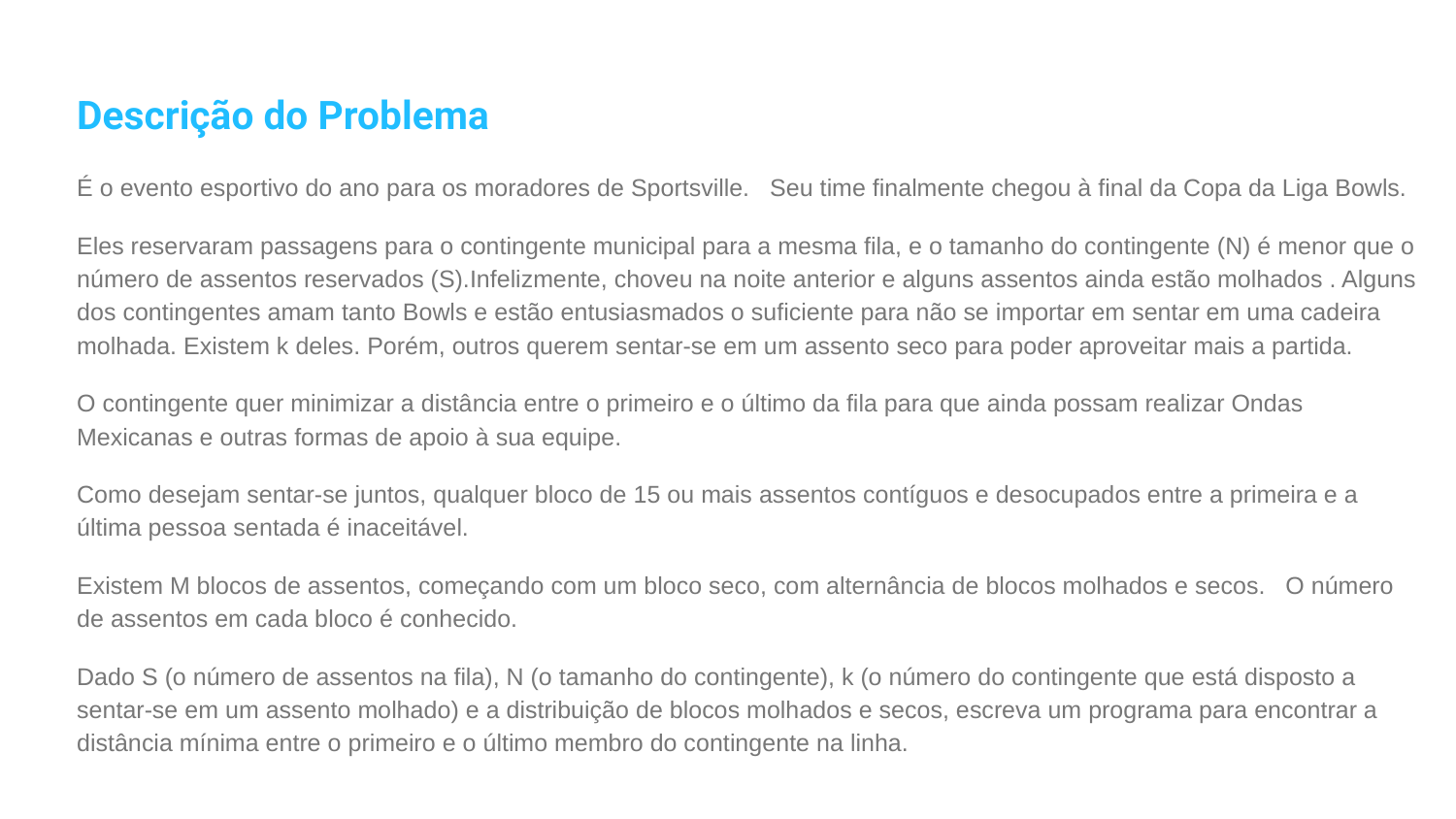

Descrição do Problema
É o evento esportivo do ano para os moradores de Sportsville.   Seu time finalmente chegou à final da Copa da Liga Bowls.
Eles reservaram passagens para o contingente municipal para a mesma fila, e o tamanho do contingente (N) é menor que o número de assentos reservados (S).Infelizmente, choveu na noite anterior e alguns assentos ainda estão molhados . Alguns dos contingentes amam tanto Bowls e estão entusiasmados o suficiente para não se importar em sentar em uma cadeira molhada. Existem k deles. Porém, outros querem sentar-se em um assento seco para poder aproveitar mais a partida.
O contingente quer minimizar a distância entre o primeiro e o último da fila para que ainda possam realizar Ondas Mexicanas e outras formas de apoio à sua equipe.
Como desejam sentar-se juntos, qualquer bloco de 15 ou mais assentos contíguos e desocupados entre a primeira e a última pessoa sentada é inaceitável.
Existem M blocos de assentos, começando com um bloco seco, com alternância de blocos molhados e secos.   O número de assentos em cada bloco é conhecido.
Dado S (o número de assentos na fila), N (o tamanho do contingente), k (o número do contingente que está disposto a sentar-se em um assento molhado) e a distribuição de blocos molhados e secos, escreva um programa para encontrar a distância mínima entre o primeiro e o último membro do contingente na linha.